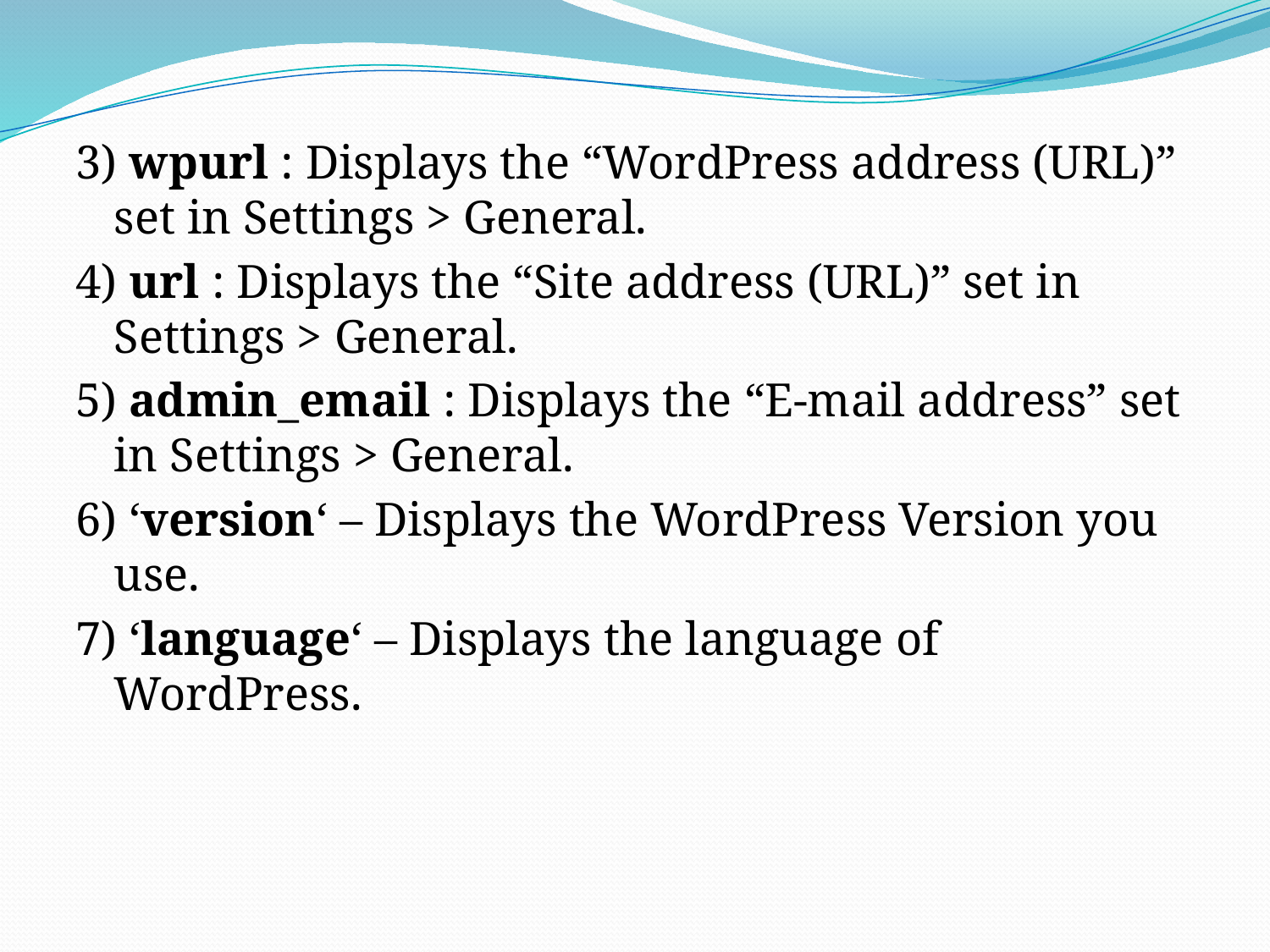

3) wpurl : Displays the “WordPress address (URL)” set in Settings > General.
4) url : Displays the “Site address (URL)” set in Settings > General.
5) admin_email : Displays the “E-mail address” set in Settings > General.
6) ‘version‘ – Displays the WordPress Version you use.
7) ‘language‘ – Displays the language of WordPress.